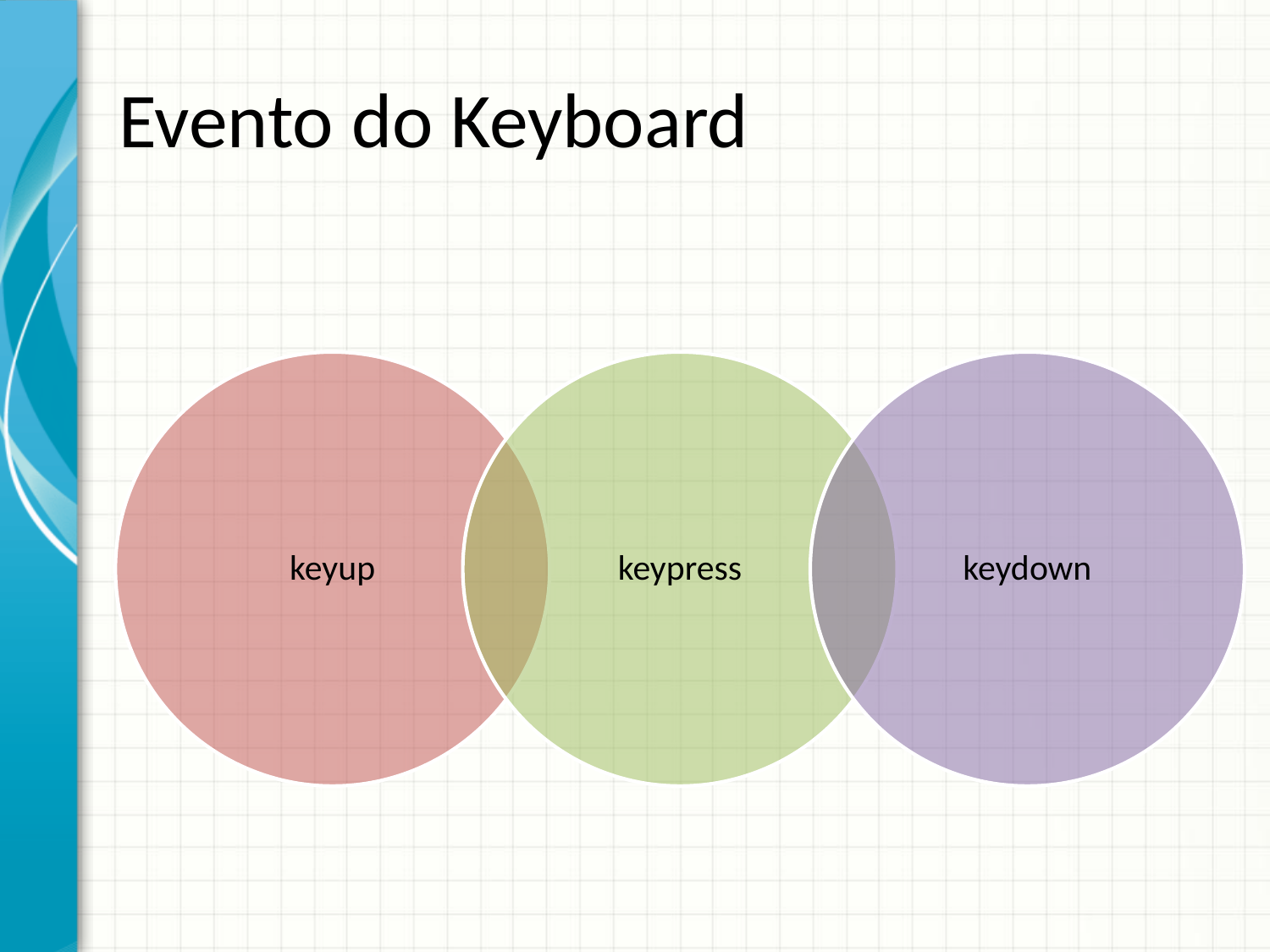

# Evento do Keyboard
keyup
keypress
keydown